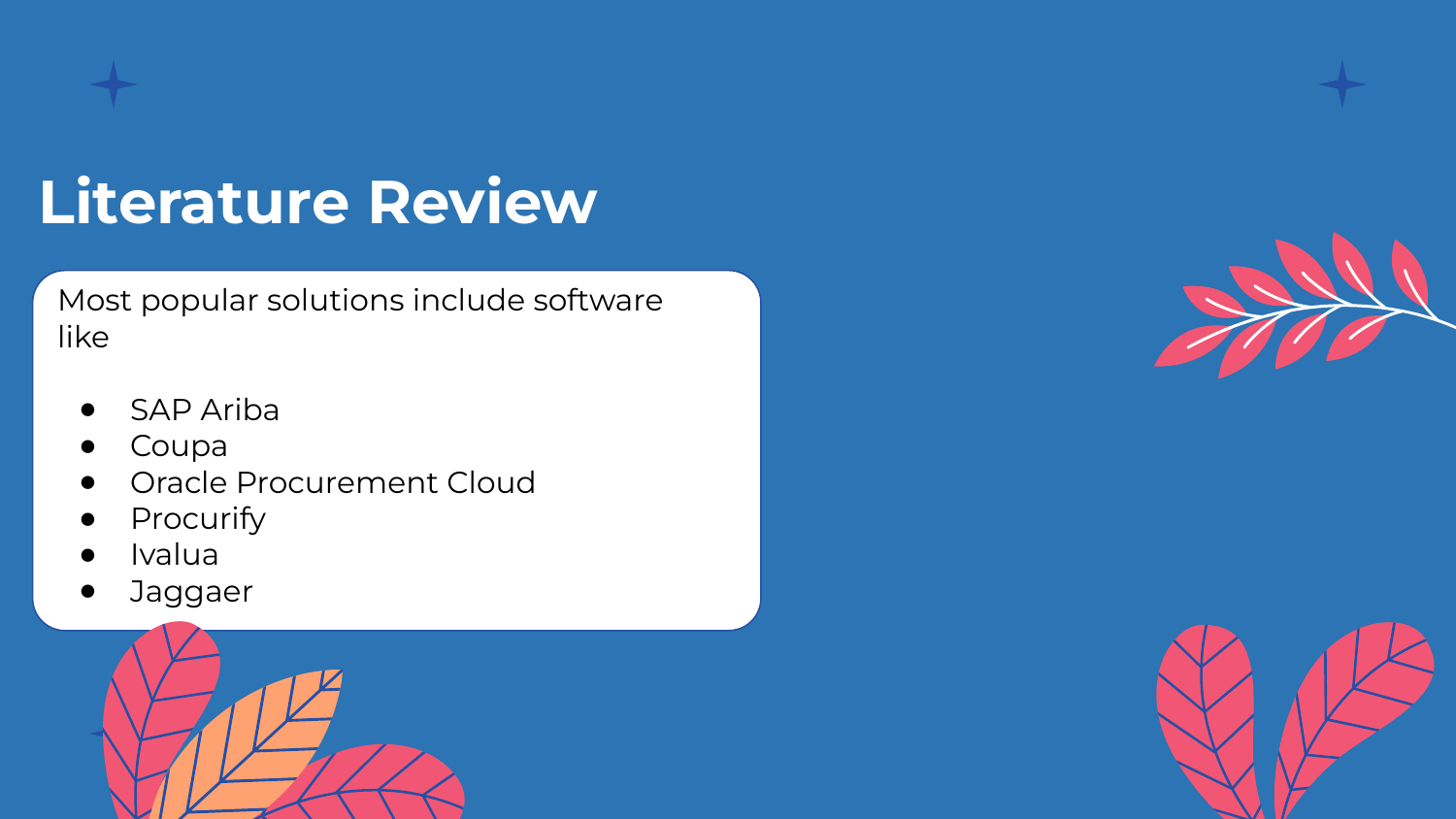

# Literature Review

Most popular solutions include software like

SAP Ariba
Coupa
Oracle Procurement Cloud
Procurify
Ivalua
Jaggaer